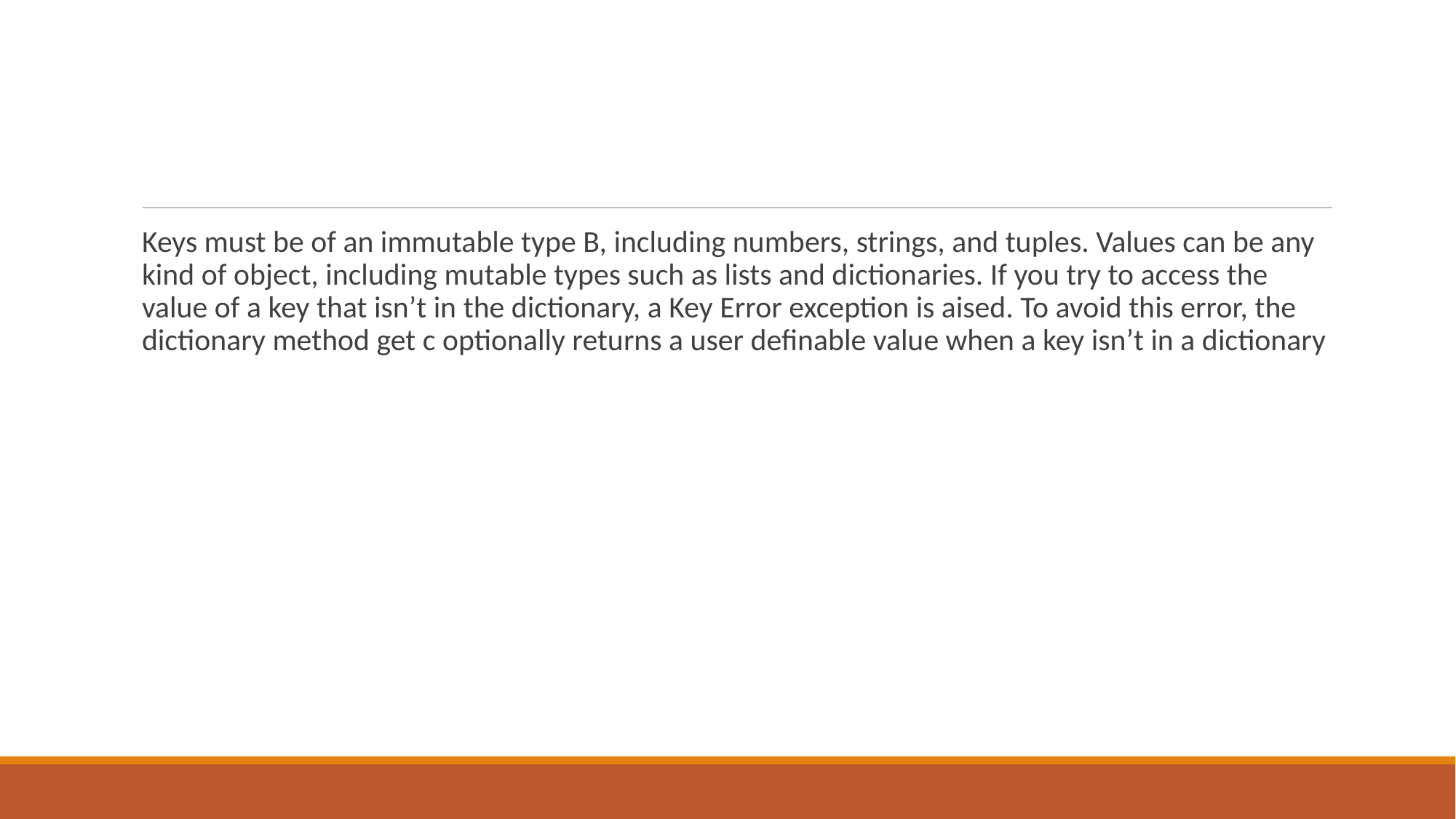

#
Keys must be of an immutable type B, including numbers, strings, and tuples. Values can be any kind of object, including mutable types such as lists and dictionaries. If you try to access the value of a key that isn’t in the dictionary, a Key Error exception is aised. To avoid this error, the dictionary method get c optionally returns a user definable value when a key isn’t in a dictionary